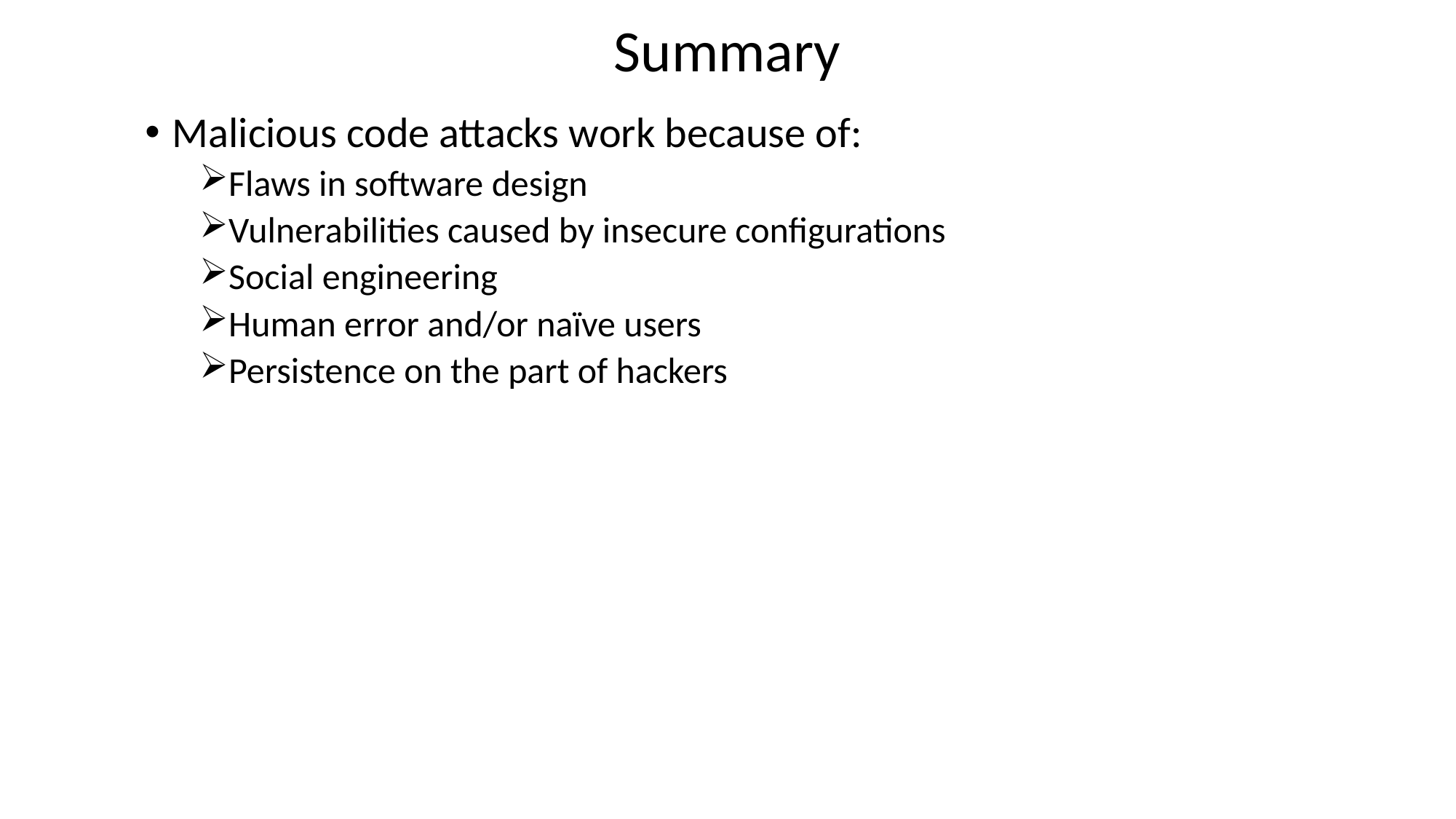

# Summary
Malicious code attacks work because of:
Flaws in software design
Vulnerabilities caused by insecure configurations
Social engineering
Human error and/or naïve users
Persistence on the part of hackers